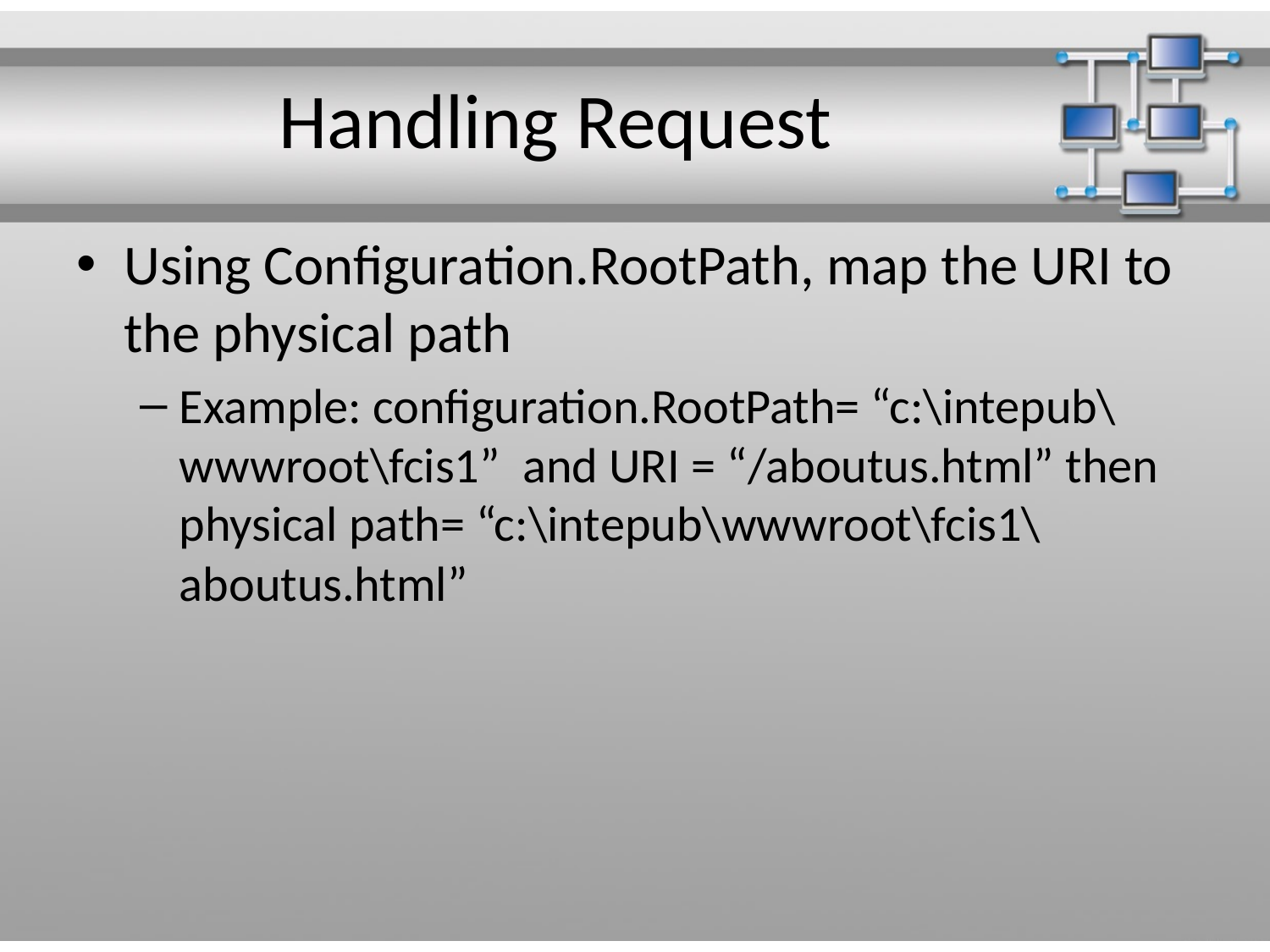

# Handling Request
Using Configuration.RootPath, map the URI to the physical path
Example: configuration.RootPath= “c:\intepub\wwwroot\fcis1”  and URI = “/aboutus.html” then physical path= “c:\intepub\wwwroot\fcis1\aboutus.html”